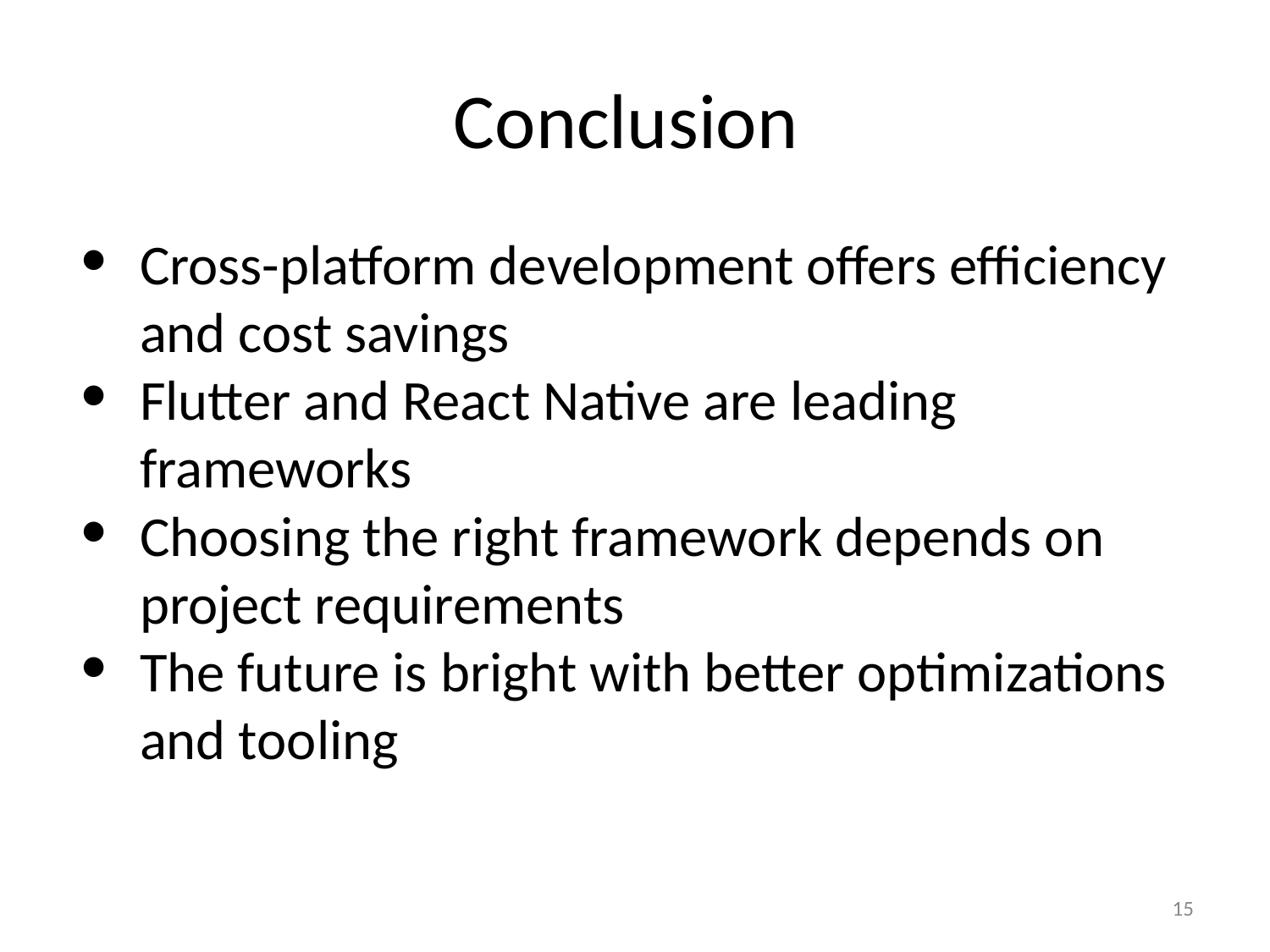

# Conclusion
Cross-platform development offers efficiency and cost savings
Flutter and React Native are leading frameworks
Choosing the right framework depends on project requirements
The future is bright with better optimizations and tooling
15